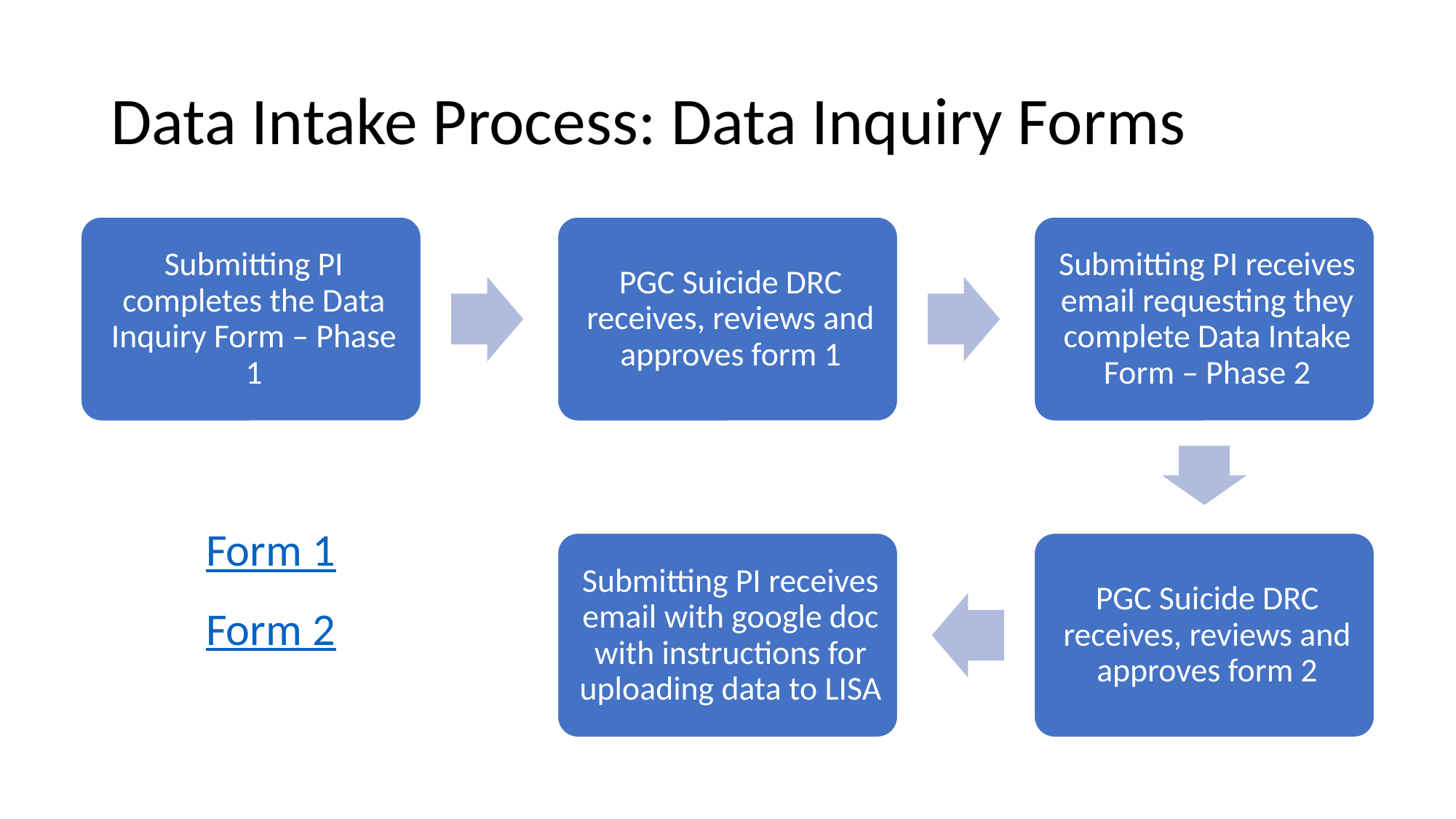

# Data Intake Process: Data Inquiry Forms
Submitting PI completes the Data Inquiry Form – Phase 1

PGC Suicide DRC receives, reviews and approves form 1

Submitting PI receives email requesting they complete Data Intake Form – Phase 2

PGC Suicide DRC receives, reviews and approves form 2

Submitting PI receives email with google doc with instructions for uploading data to LISA
Form 1
Form 2